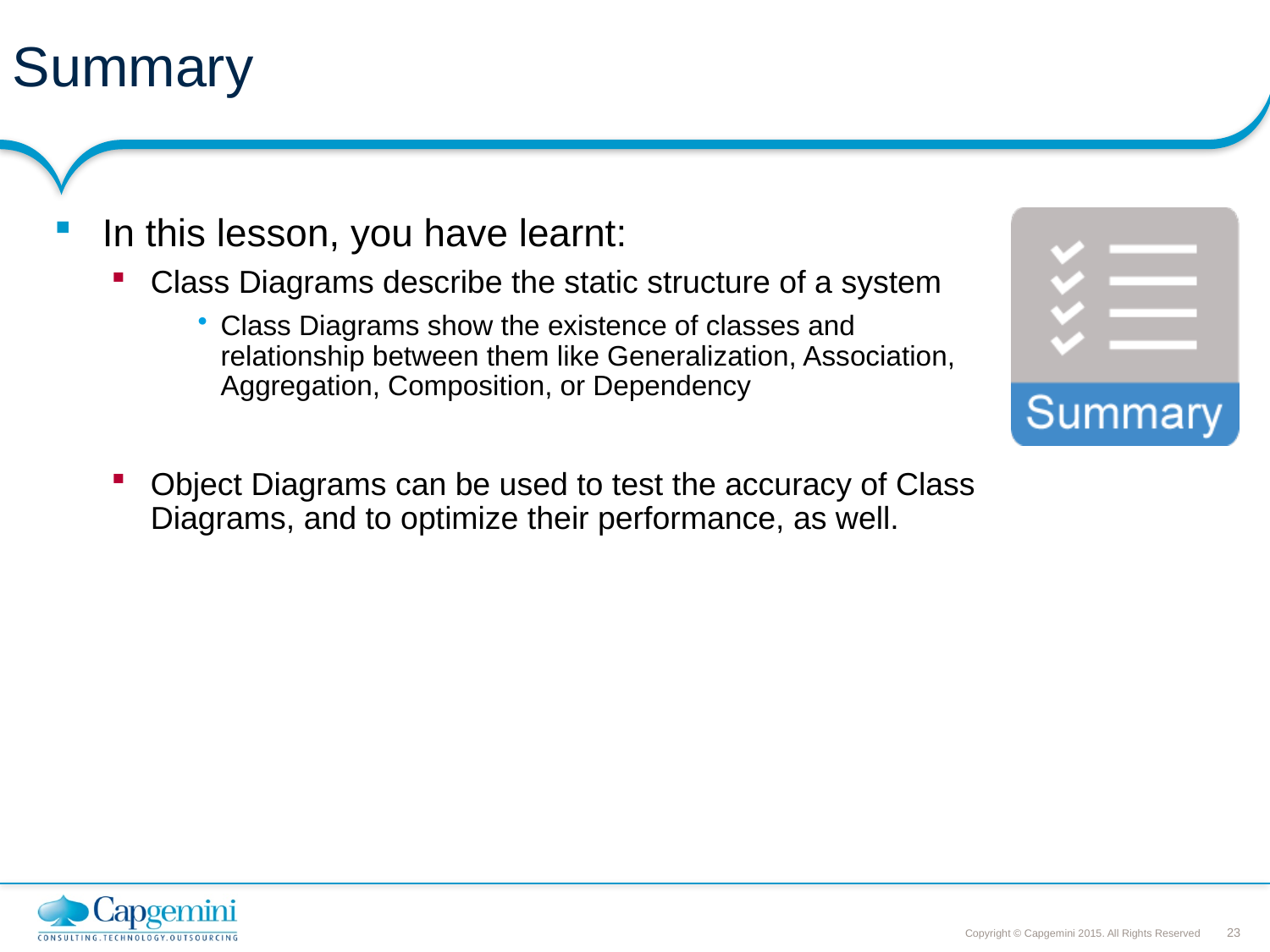

# Summary
In this lesson, you have learnt:
Class Diagrams describe the static structure of a system
Class Diagrams show the existence of classes and relationship between them like Generalization, Association, Aggregation, Composition, or Dependency

Object Diagrams can be used to test the accuracy of Class Diagrams, and to optimize their performance, as well.